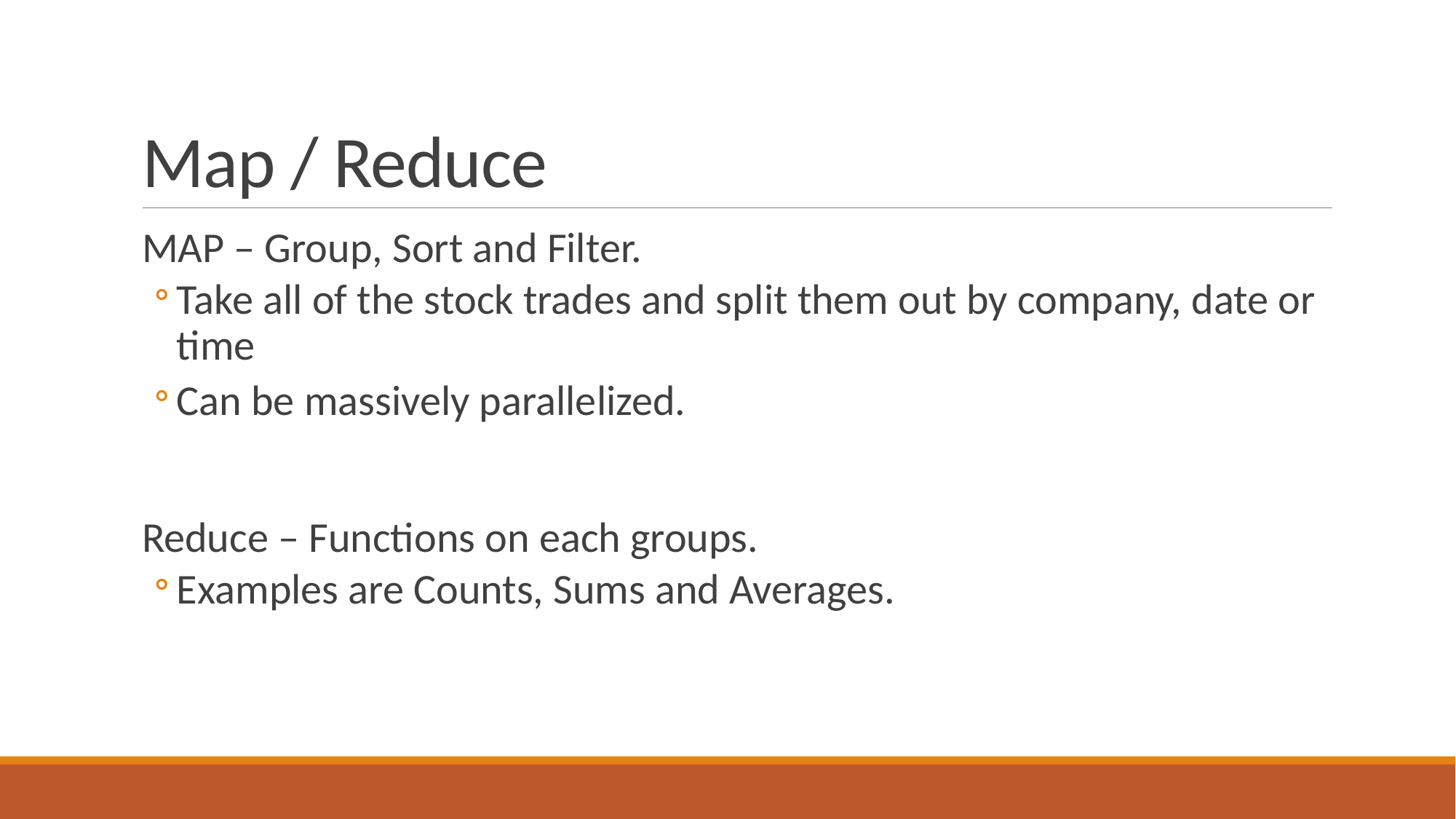

# Map / Reduce
MAP – Group, Sort and Filter.
Take all of the stock trades and split them out by company, date or time
Can be massively parallelized.

Reduce – Functions on each groups.
Examples are Counts, Sums and Averages.